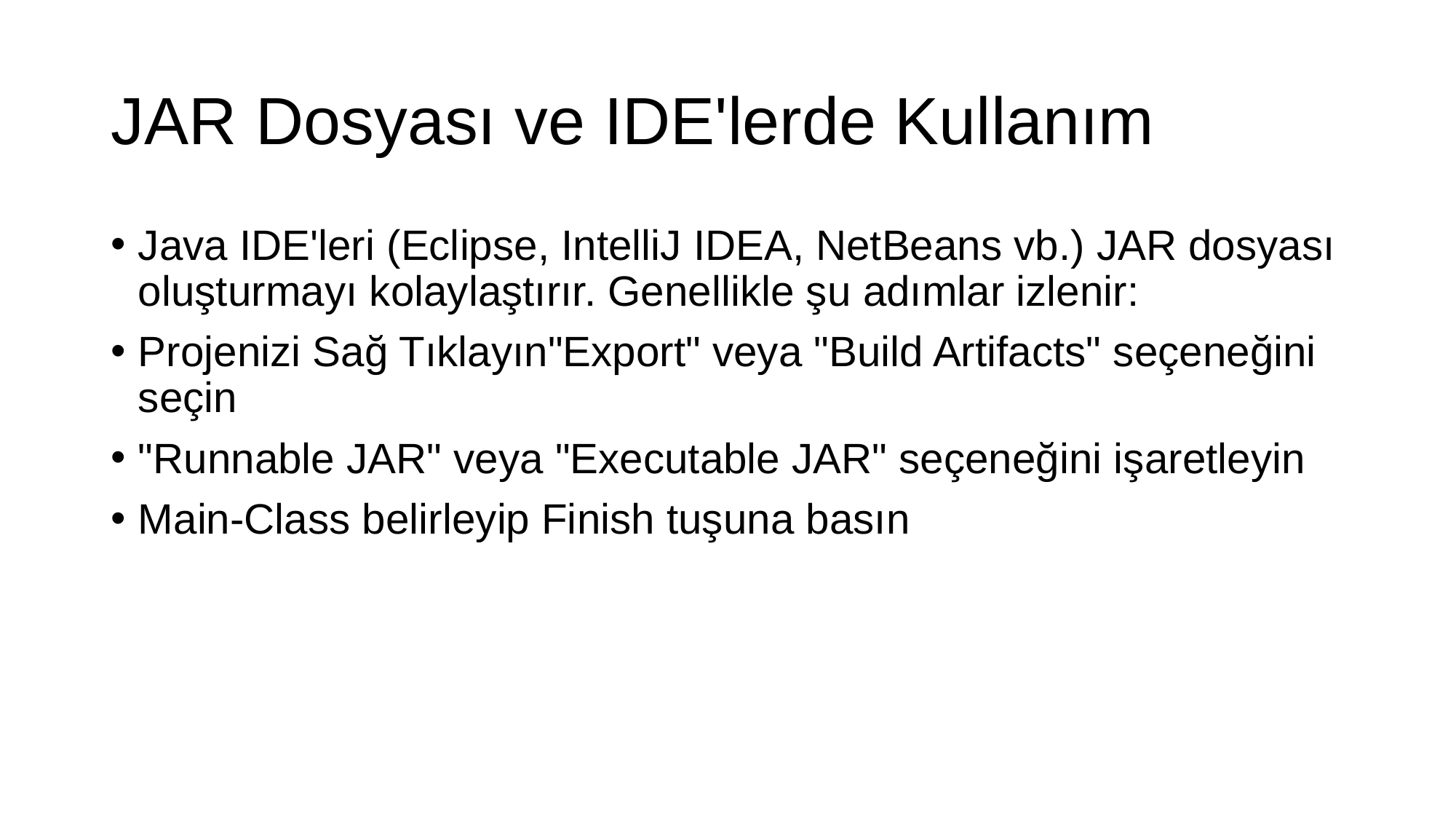

# JAR Dosyası ve IDE'lerde Kullanım
Java IDE'leri (Eclipse, IntelliJ IDEA, NetBeans vb.) JAR dosyası oluşturmayı kolaylaştırır. Genellikle şu adımlar izlenir:
Projenizi Sağ Tıklayın"Export" veya "Build Artifacts" seçeneğini seçin
"Runnable JAR" veya "Executable JAR" seçeneğini işaretleyin
Main-Class belirleyip Finish tuşuna basın